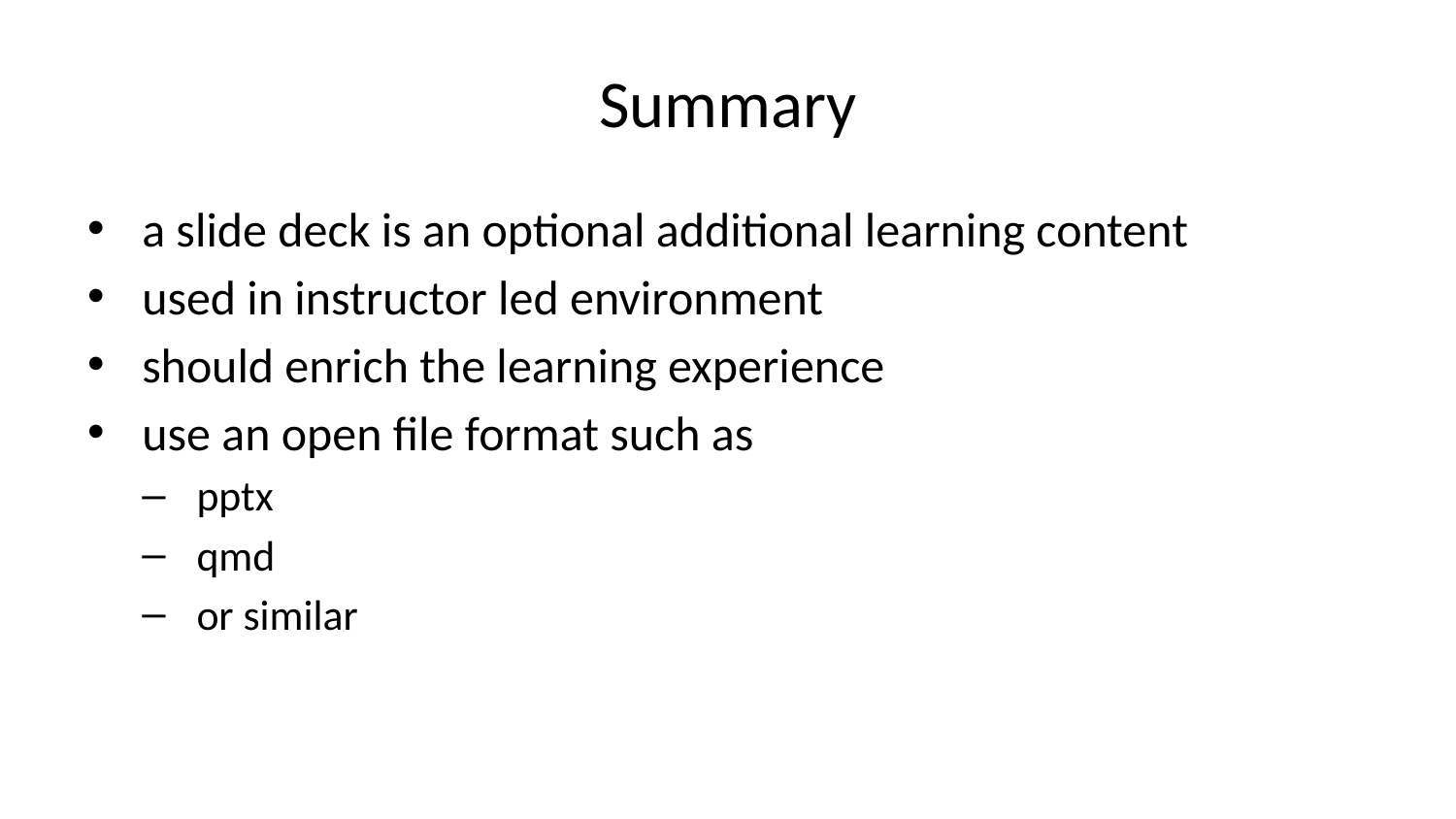

# Summary
a slide deck is an optional additional learning content
used in instructor led environment
should enrich the learning experience
use an open file format such as
pptx
qmd
or similar